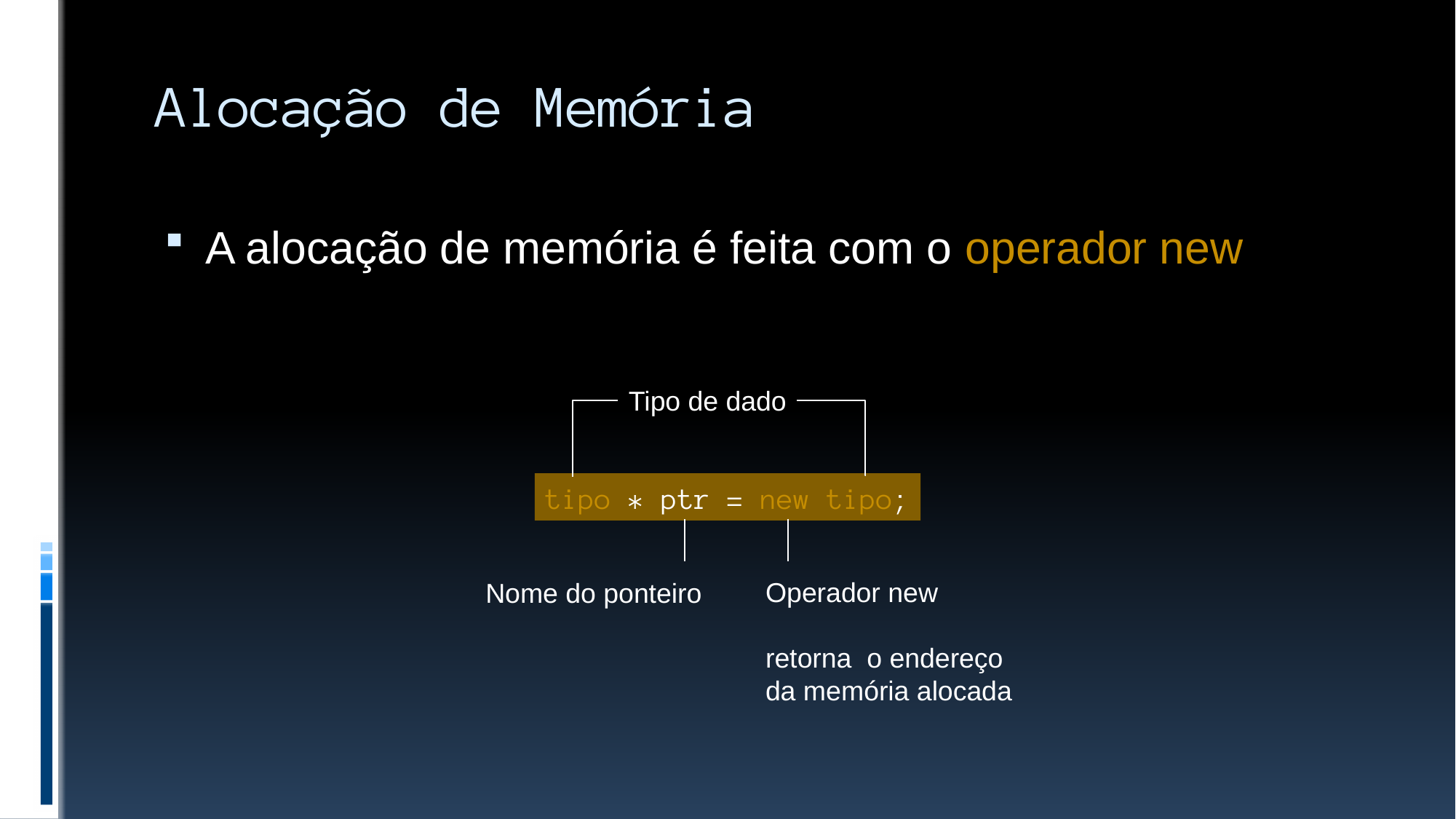

# Alocação de Memória
A alocação de memória é feita com o operador new
Tipo de dado
tipo * ptr = new tipo;
Operador new
retorna  o endereço
da memória alocada
Nome do ponteiro